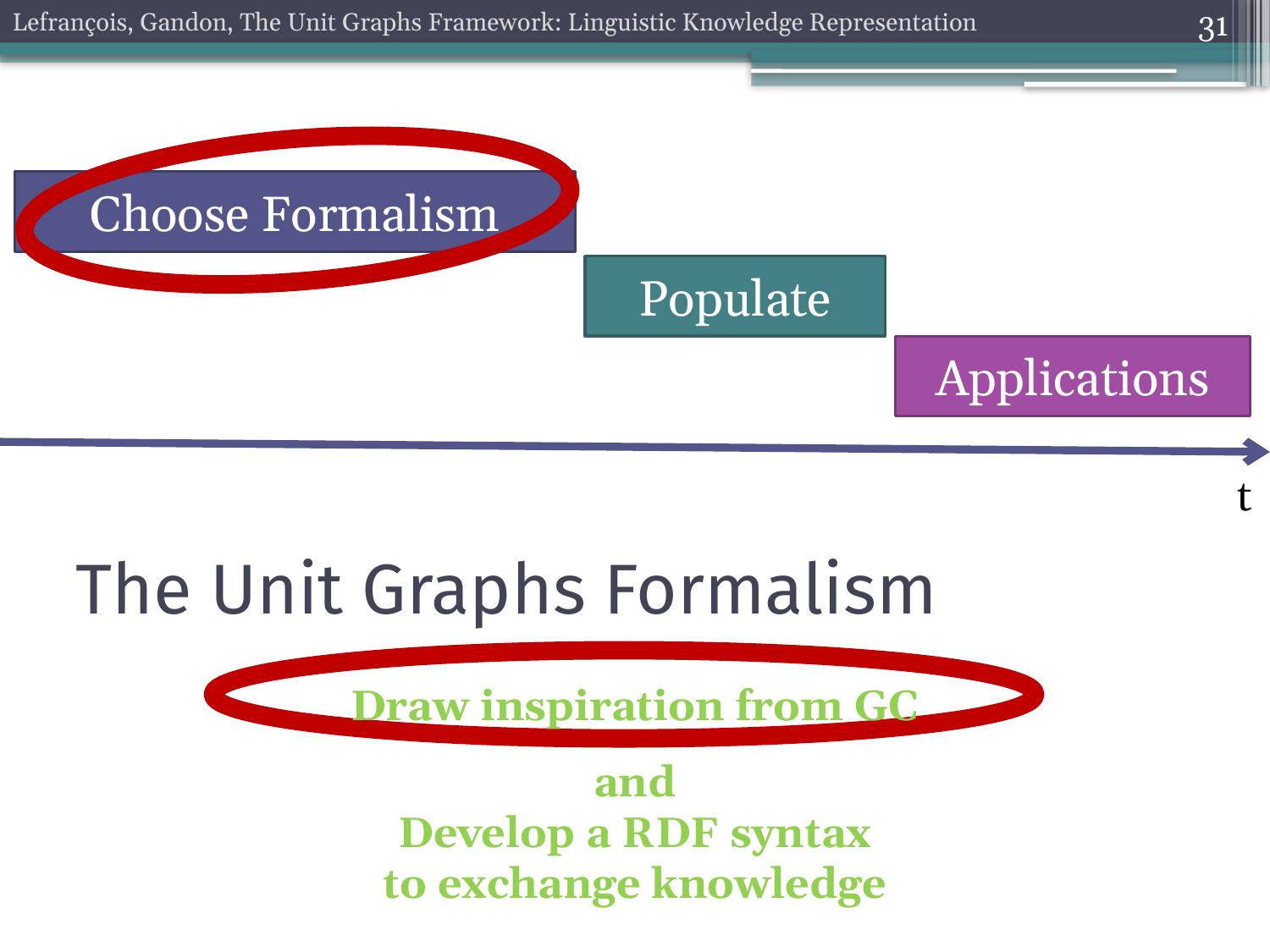

Lefrançois, Gandon, The Unit Graphs Framework: Linguistic Knowledge Representation
31

Choose Formalism
Populate
Applications
t
The Unit Graphs Formalism
Draw inspiration from GC
and
Develop a RDF syntax
to exchange knowledge